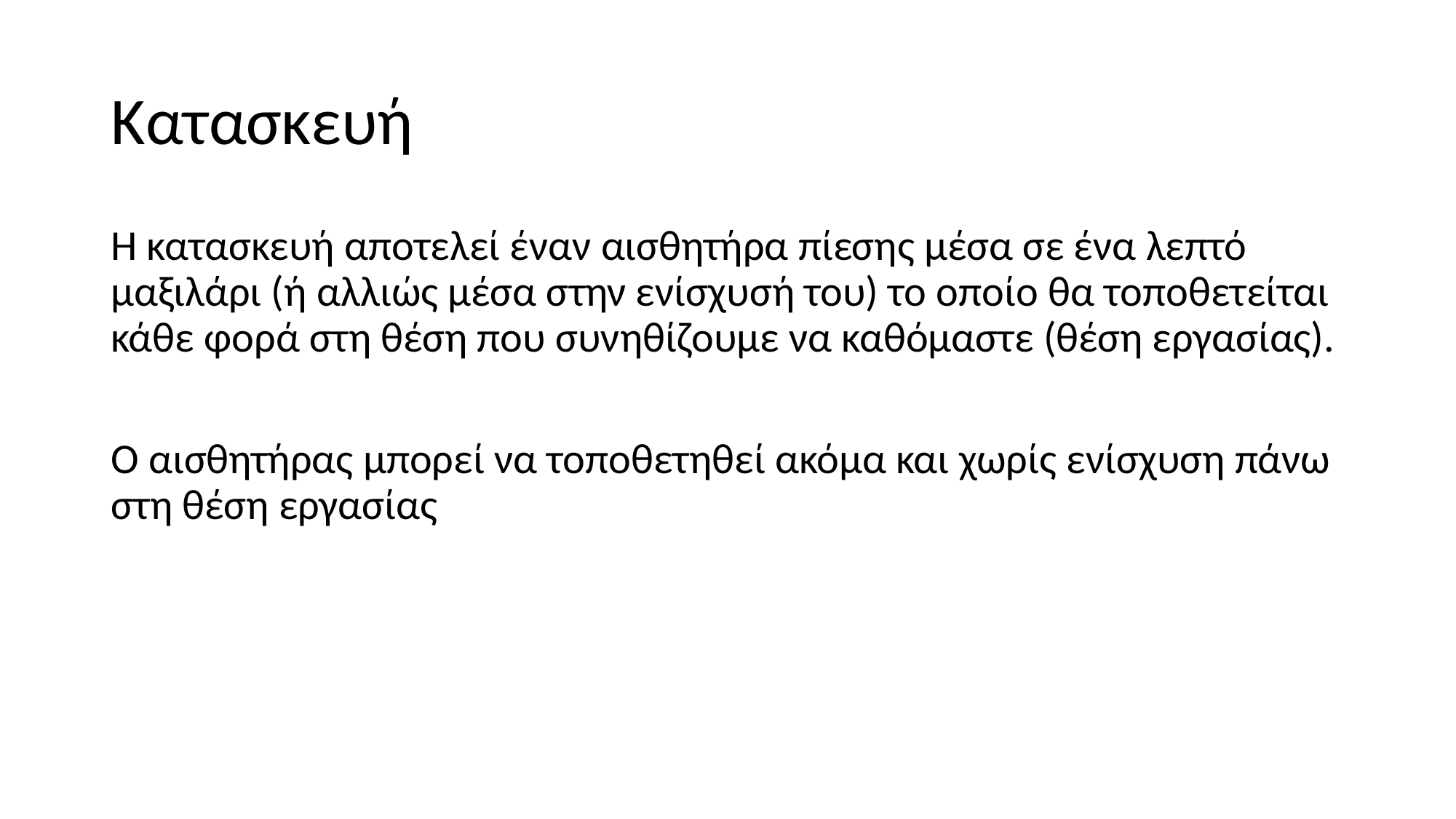

# Κατασκευή
Η κατασκευή αποτελεί έναν αισθητήρα πίεσης μέσα σε ένα λεπτό μαξιλάρι (ή αλλιώς μέσα στην ενίσχυσή του) το οποίο θα τοποθετείται κάθε φορά στη θέση που συνηθίζουμε να καθόμαστε (θέση εργασίας).

Ο αισθητήρας μπορεί να τοποθετηθεί ακόμα και χωρίς ενίσχυση πάνω στη θέση εργασίας